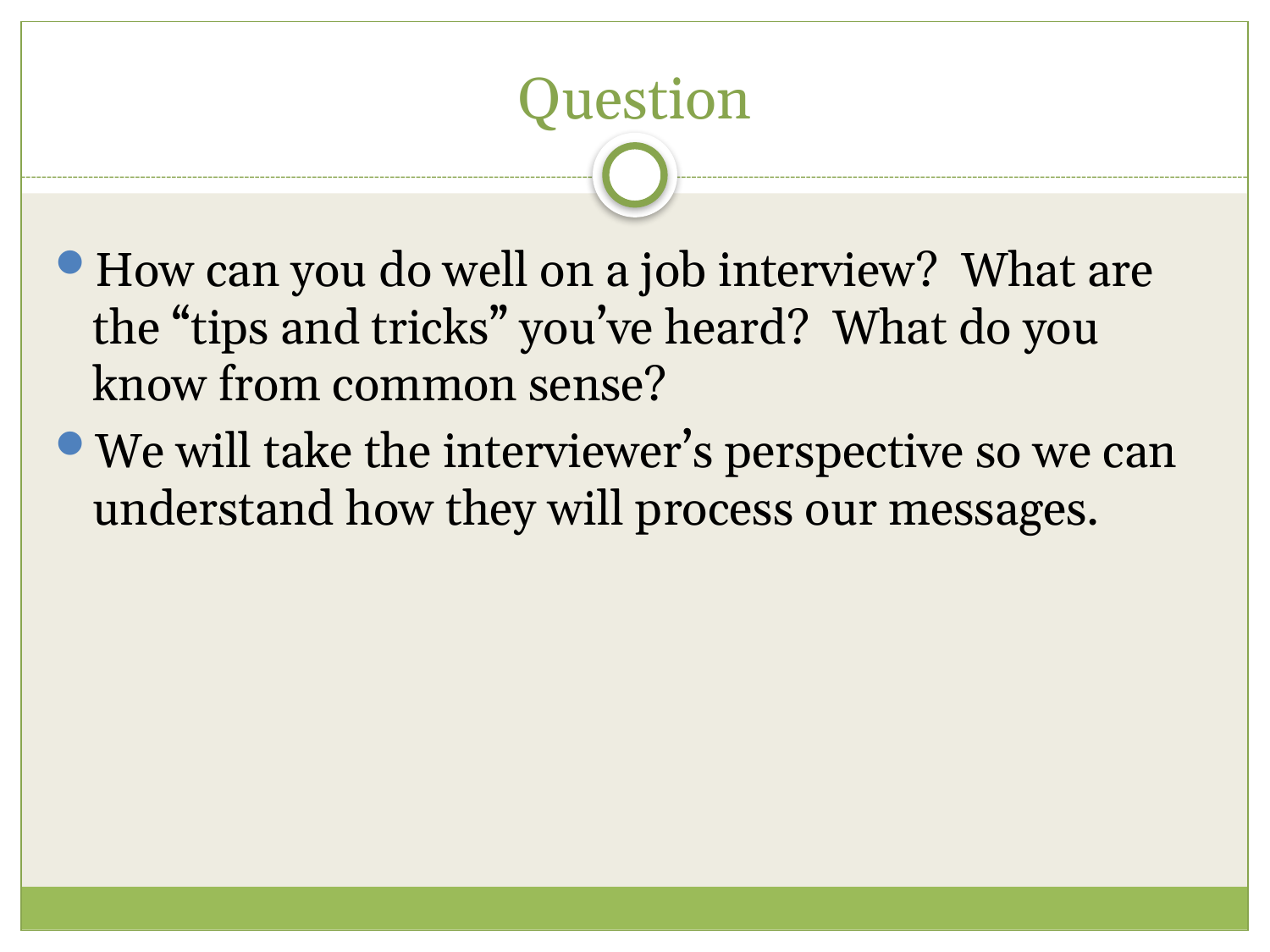

# Question
How can you do well on a job interview?  What are the “tips and tricks” you’ve heard?  What do you know from common sense?
We will take the interviewer’s perspective so we can understand how they will process our messages.